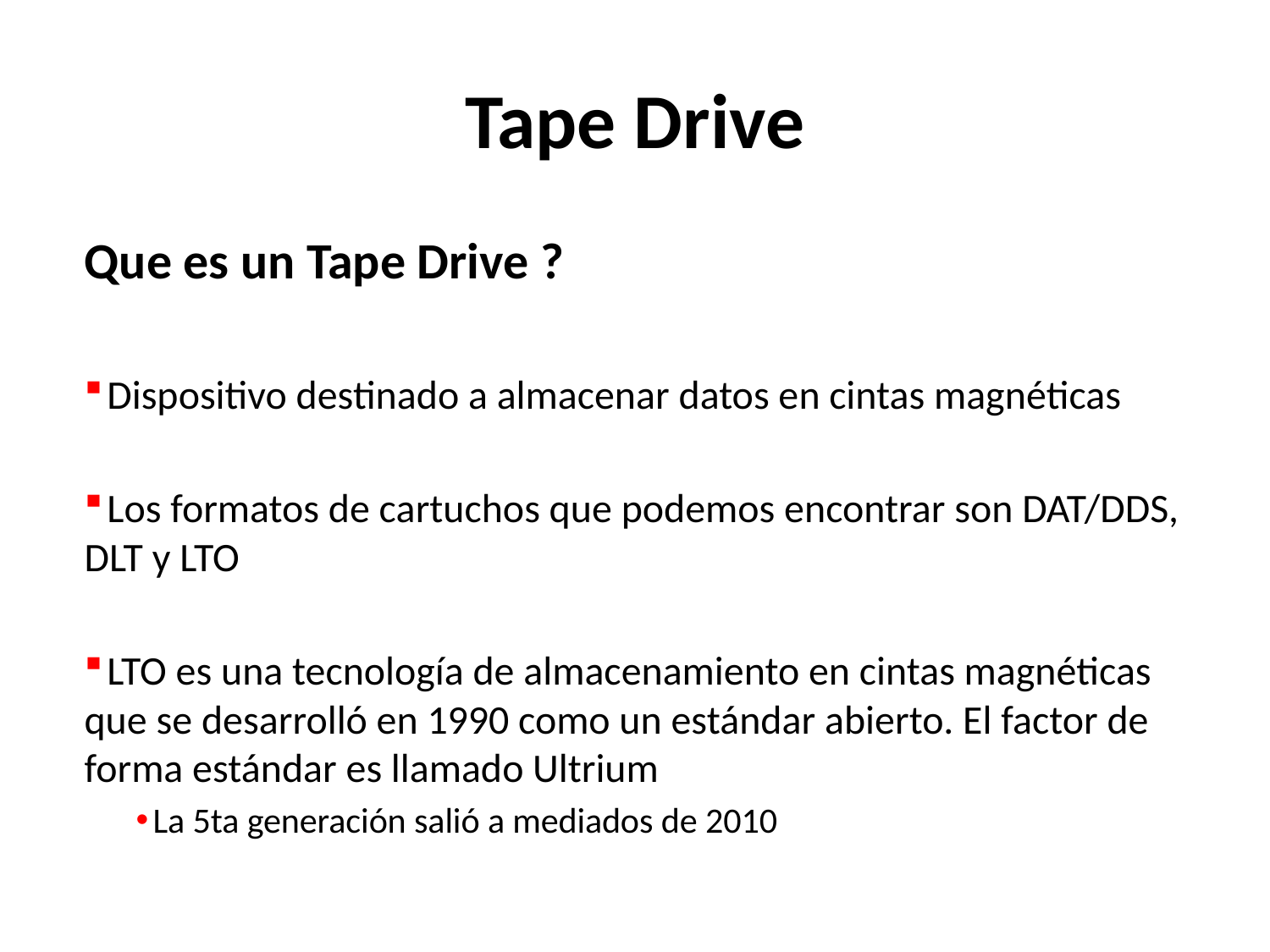

# Tape Drive
Que es un Tape Drive ?

 Dispositivo destinado a almacenar datos en cintas magnéticas

 Los formatos de cartuchos que podemos encontrar son DAT/DDS, DLT y LTO

 LTO es una tecnología de almacenamiento en cintas magnéticas que se desarrolló en 1990 como un estándar abierto. El factor de forma estándar es llamado Ultrium
 La 5ta generación salió a mediados de 2010